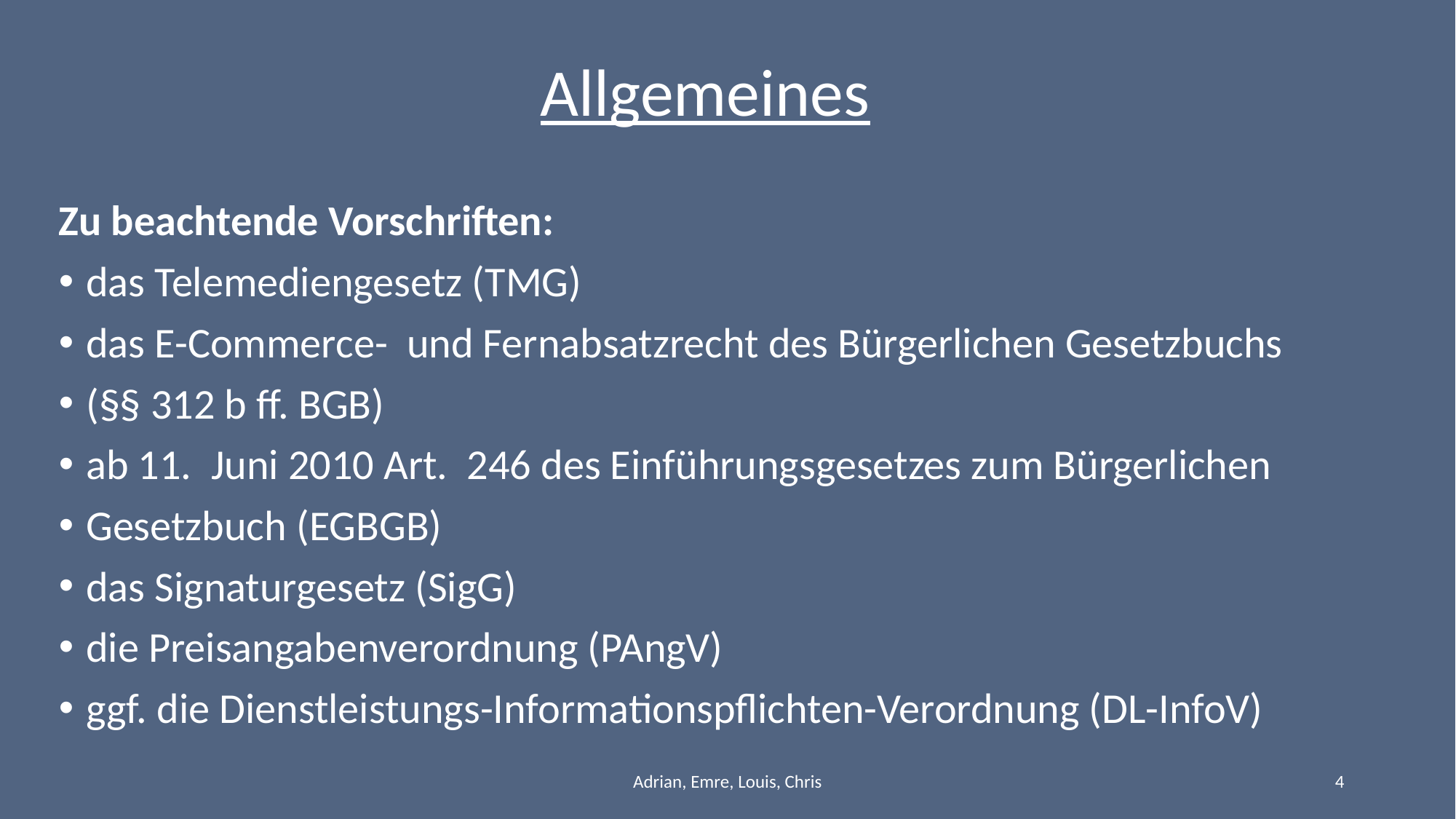

# Allgemeines

Zu beachtende Vorschriften:
das Telemediengesetz (TMG)
das E-Commerce-  und Fernabsatzrecht des Bürgerlichen Gesetzbuchs
(§§ 312 b ff. BGB)
ab 11.  Juni 2010 Art.  246 des Einführungsgesetzes zum Bürgerlichen
Gesetzbuch (EGBGB)
das Signaturgesetz (SigG)
die Preisangabenverordnung (PAngV)
ggf. die Dienstleistungs-Informationspflichten-Verordnung (DL-InfoV)

Adrian, Emre, Louis, Chris

4